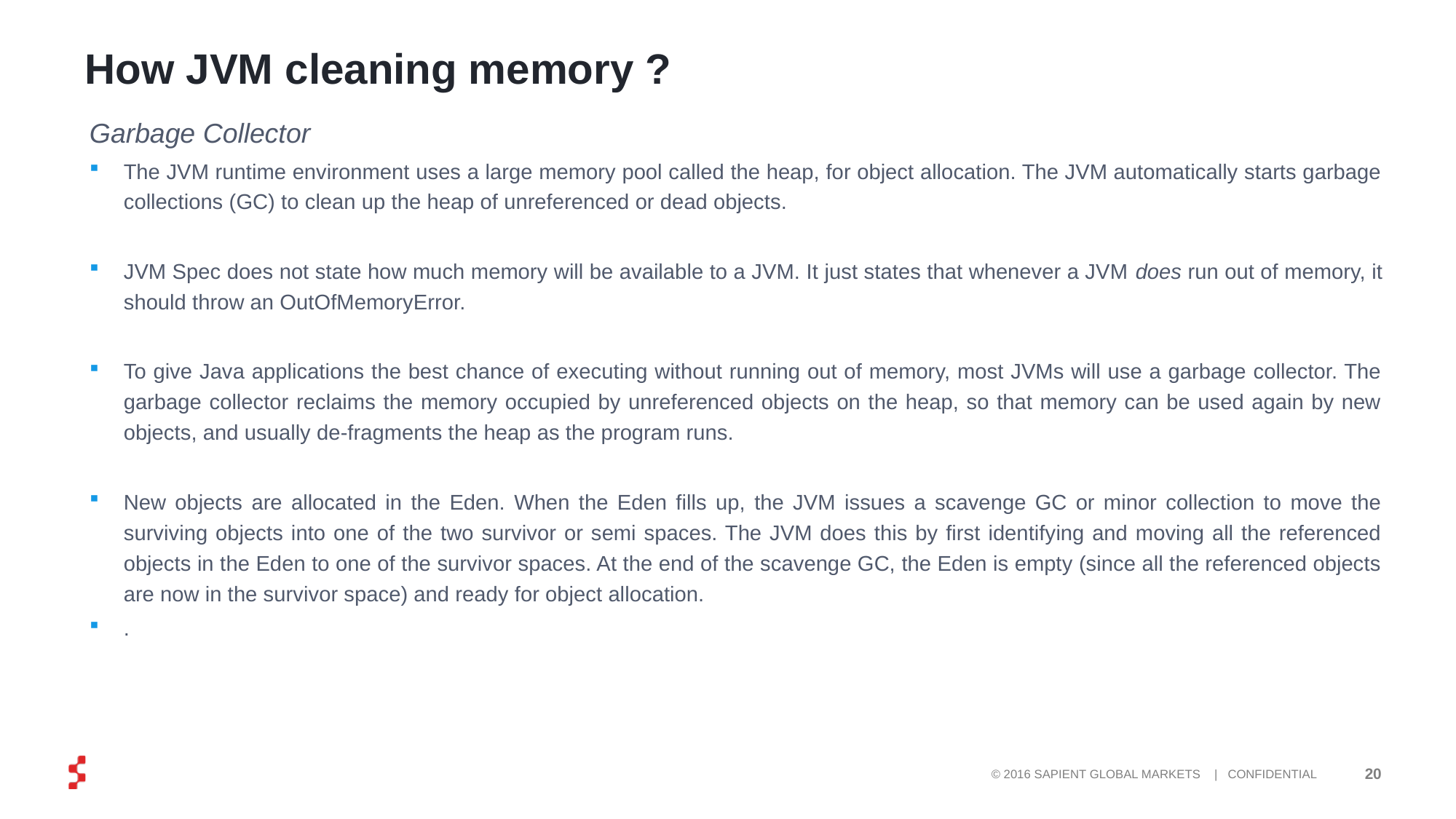

# How JVM cleaning memory ?
Garbage Collector
The JVM runtime environment uses a large memory pool called the heap, for object allocation. The JVM automatically starts garbage collections (GC) to clean up the heap of unreferenced or dead objects.

JVM Spec does not state how much memory will be available to a JVM. It just states that whenever a JVM does run out of memory, it should throw an OutOfMemoryError.

To give Java applications the best chance of executing without running out of memory, most JVMs will use a garbage collector. The garbage collector reclaims the memory occupied by unreferenced objects on the heap, so that memory can be used again by new objects, and usually de-fragments the heap as the program runs.

New objects are allocated in the Eden. When the Eden fills up, the JVM issues a scavenge GC or minor collection to move the surviving objects into one of the two survivor or semi spaces. The JVM does this by first identifying and moving all the referenced objects in the Eden to one of the survivor spaces. At the end of the scavenge GC, the Eden is empty (since all the referenced objects are now in the survivor space) and ready for object allocation.
.